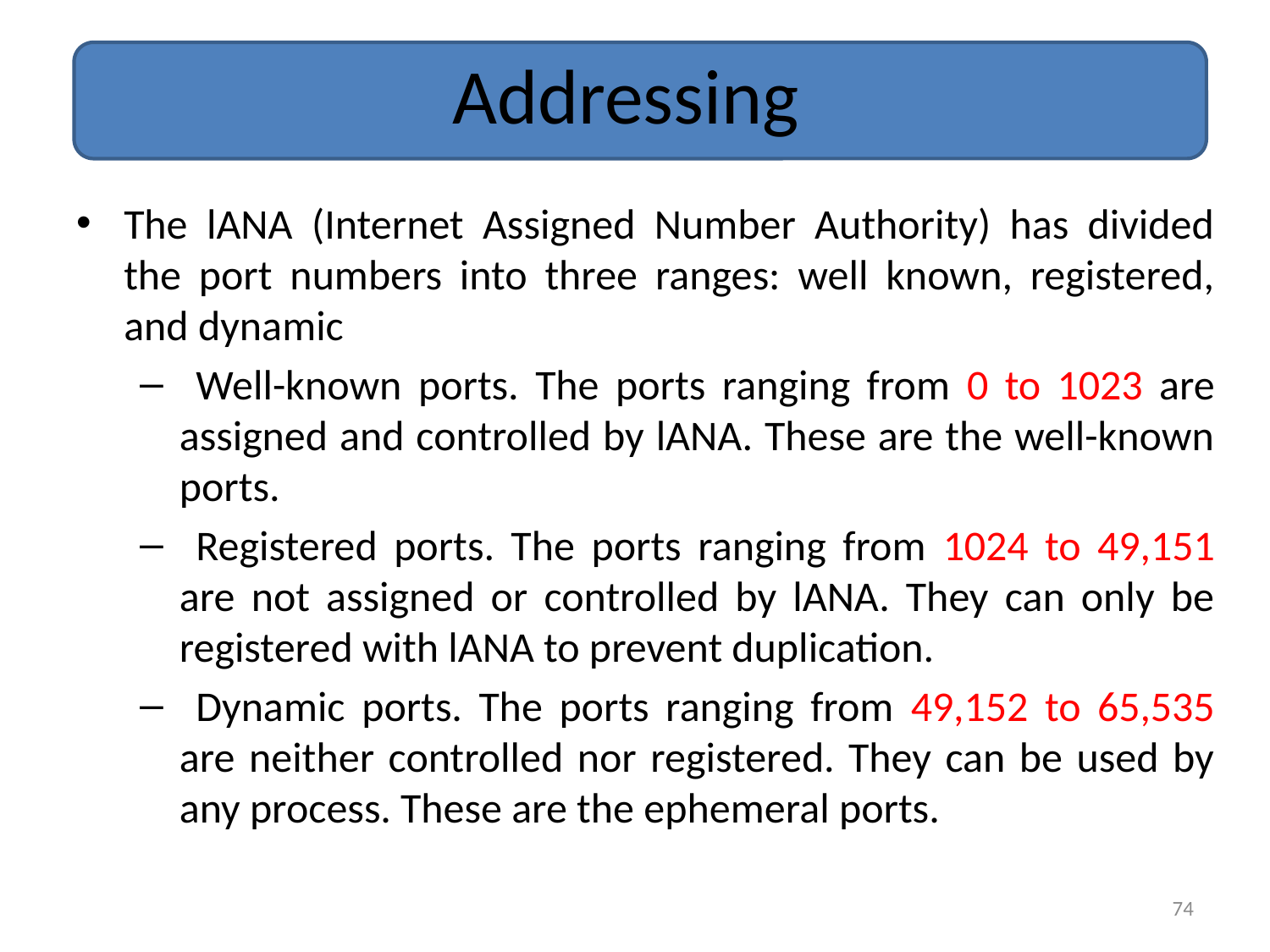

# Addressing

The lANA (Internet Assigned Number Authority) has divided the port numbers into three ranges: well known, registered, and dynamic
 Well-known ports. The ports ranging from 0 to 1023 are assigned and controlled by lANA. These are the well-known ports.
 Registered ports. The ports ranging from 1024 to 49,151 are not assigned or controlled by lANA. They can only be registered with lANA to prevent duplication.
 Dynamic ports. The ports ranging from 49,152 to 65,535 are neither controlled nor registered. They can be used by any process. These are the ephemeral ports.

74